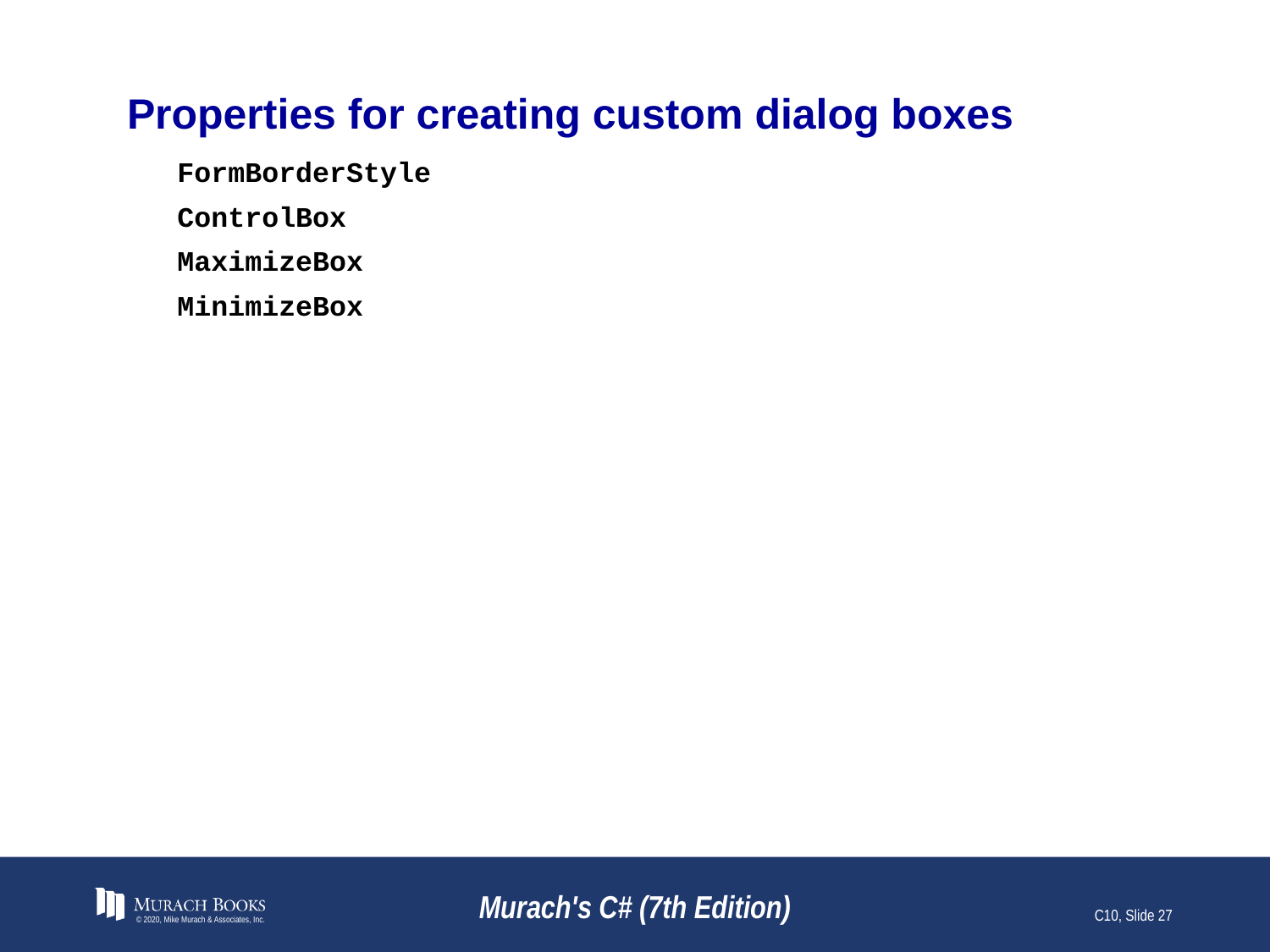

# Properties for creating custom dialog boxes
FormBorderStyle
ControlBox
MaximizeBox
MinimizeBox

© 2020, Mike Murach & Associates, Inc.
Murach's C# (7th Edition)

C10, Slide 27